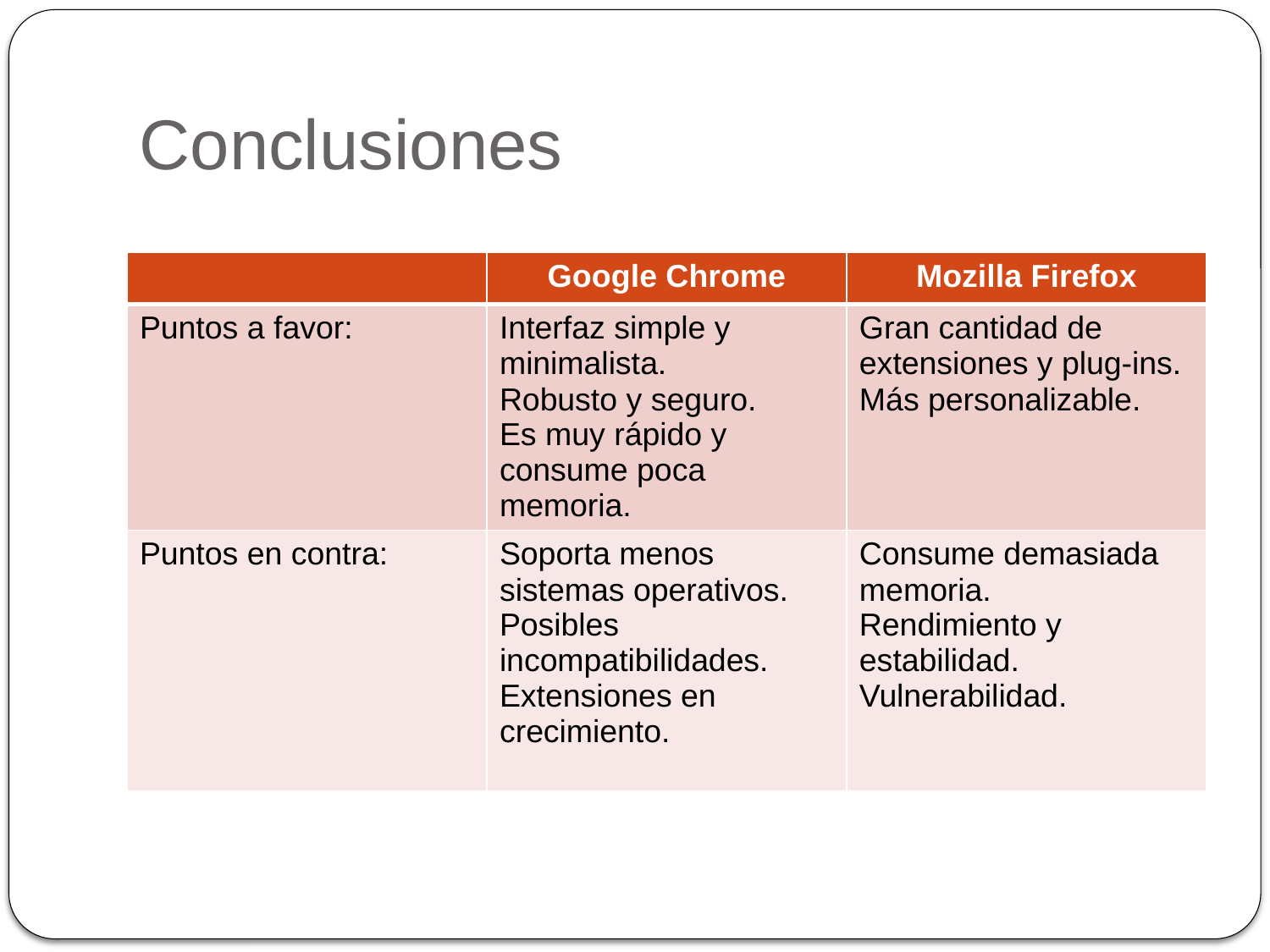

# Conclusiones
|  | Google Chrome | Mozilla Firefox |
| --- | --- | --- |
| Puntos a favor: | Interfaz simple y minimalista. Robusto y seguro. Es muy rápido y consume poca memoria. | Gran cantidad de extensiones y plug-ins. Más personalizable. |
| Puntos en contra: | Soporta menos sistemas operativos. Posibles incompatibilidades. Extensiones en crecimiento. | Consume demasiada memoria. Rendimiento y estabilidad. Vulnerabilidad. |